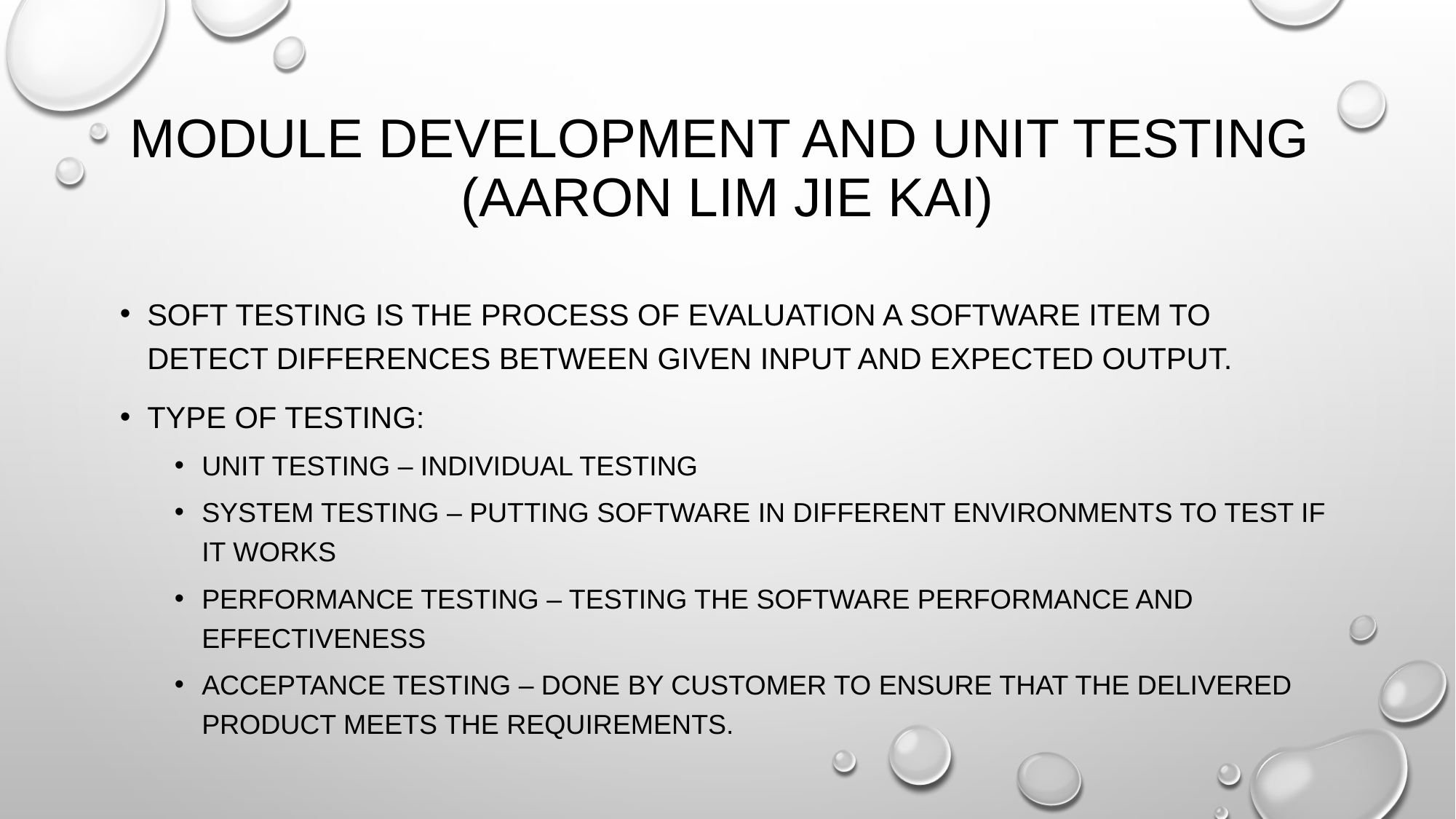

# Module Development and Unit Testing (Aaron Lim Jie Kai)
Soft Testing is the process of evaluation a software item to detect differences between given input and expected output.
Type of Testing:
Unit Testing – individual testing
System Testing – putting software in different environments to test if it works
Performance Testing – testing the software performance and effectiveness
Acceptance Testing – done by customer to ensure that the delivered product meets the requirements.